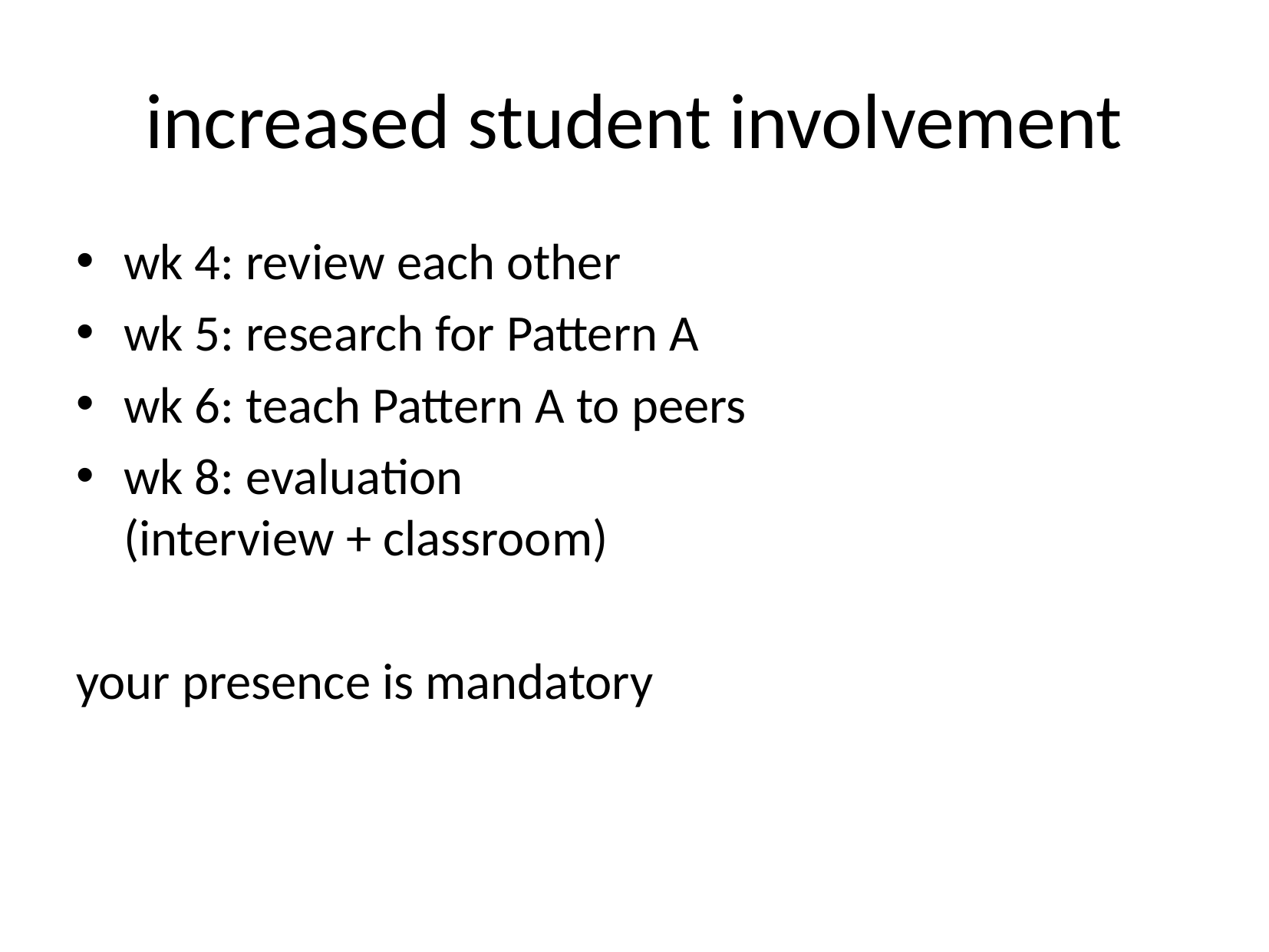

# increased student involvement
wk 4: review each other
wk 5: research for Pattern A
wk 6: teach Pattern A to peers
wk 8: evaluation
(interview + classroom)

your presence is mandatory